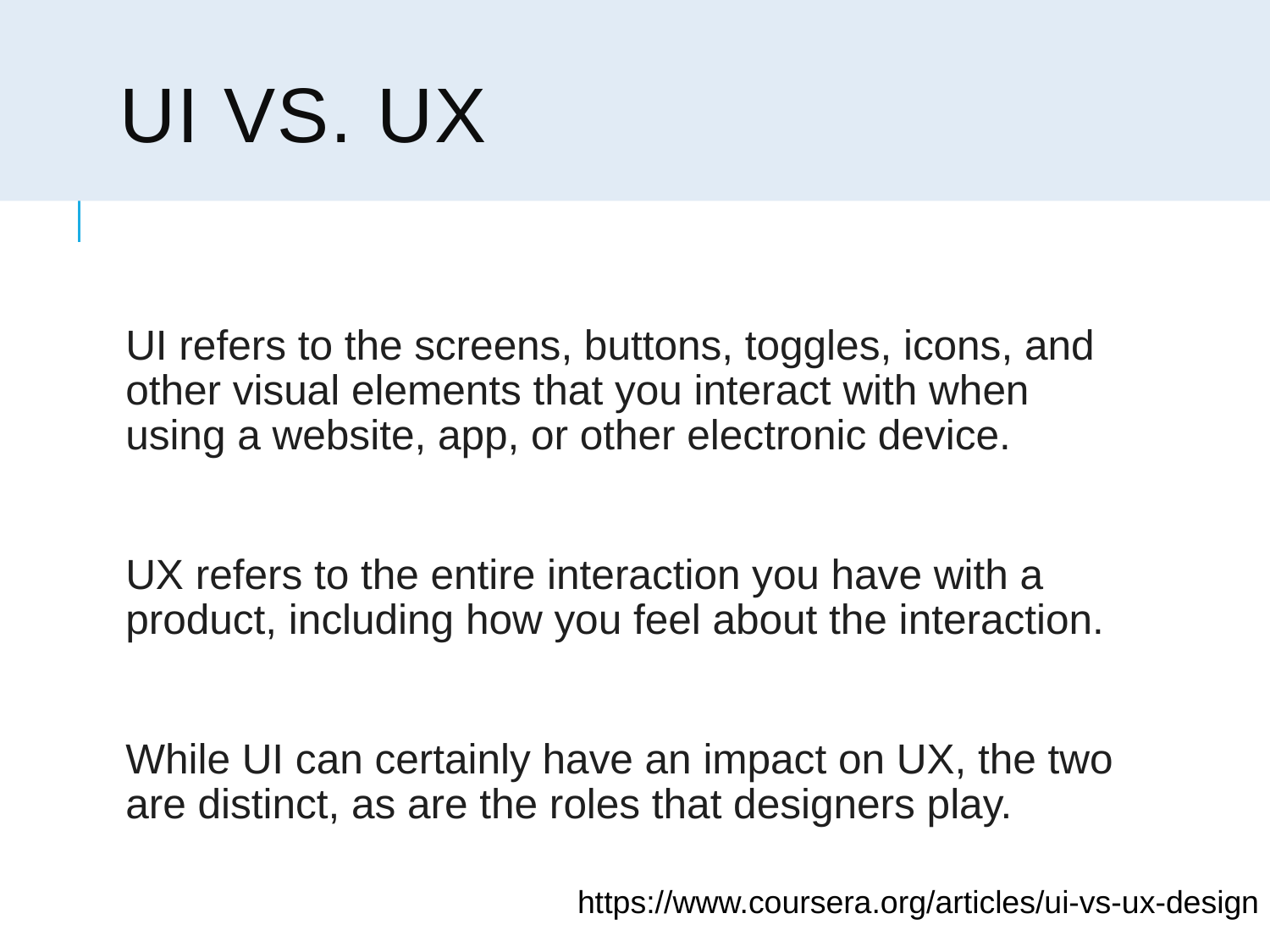

# UI vs. ux
UI refers to the screens, buttons, toggles, icons, and other visual elements that you interact with when using a website, app, or other electronic device.

UX refers to the entire interaction you have with a product, including how you feel about the interaction.

While UI can certainly have an impact on UX, the two are distinct, as are the roles that designers play.
https://www.coursera.org/articles/ui-vs-ux-design